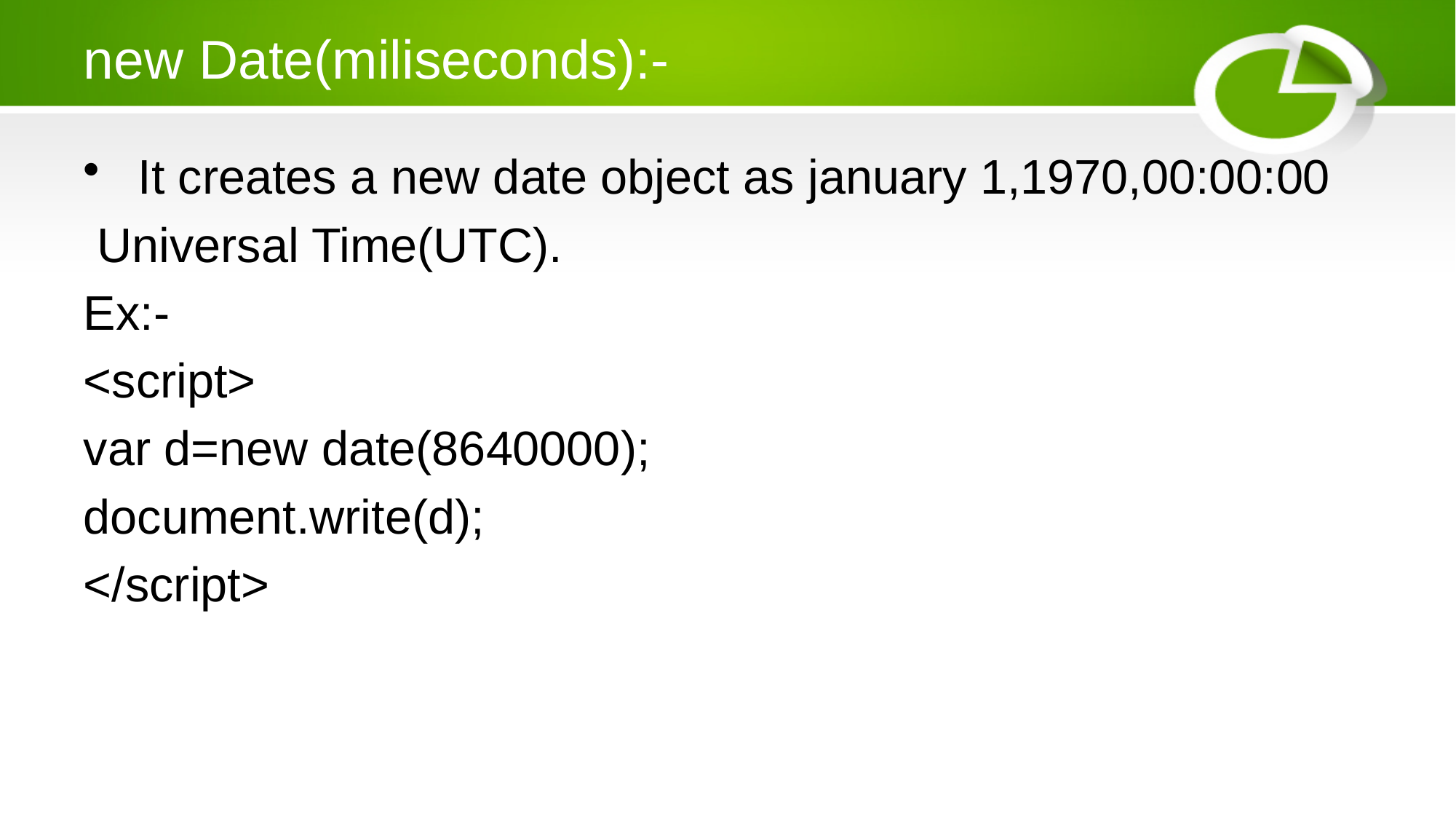

# new Date(miliseconds):-
 It creates a new date object as january 1,1970,00:00:00
 Universal Time(UTC).
Ex:-
<script>
var d=new date(8640000);
document.write(d);
</script>